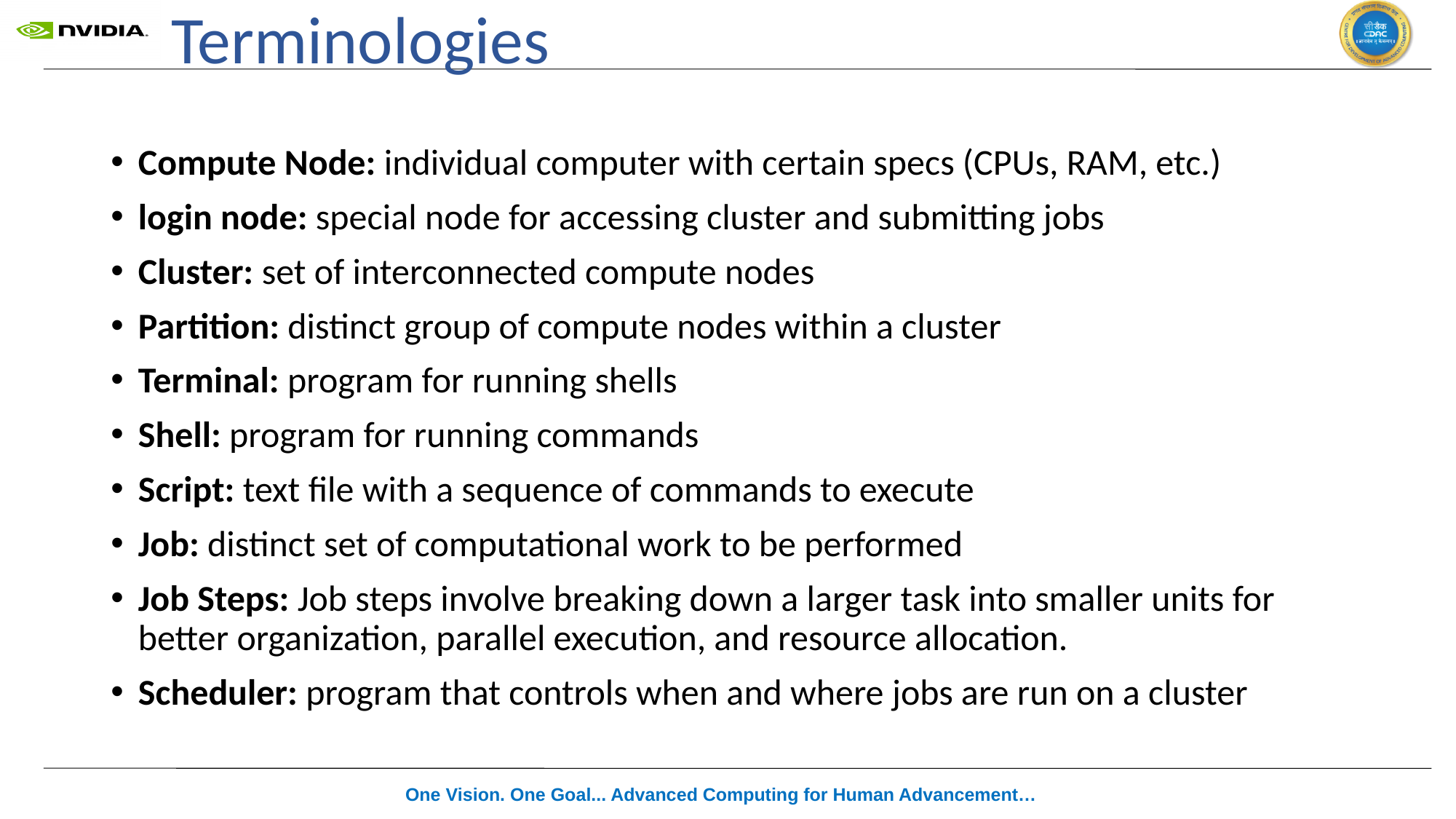

# Terminologies
Compute Node: individual computer with certain specs (CPUs, RAM, etc.)
login node: special node for accessing cluster and submitting jobs
Cluster: set of interconnected compute nodes
Partition: distinct group of compute nodes within a cluster
Terminal: program for running shells
Shell: program for running commands
Script: text file with a sequence of commands to execute
Job: distinct set of computational work to be performed
Job Steps: Job steps involve breaking down a larger task into smaller units for better organization, parallel execution, and resource allocation.
Scheduler: program that controls when and where jobs are run on a cluster